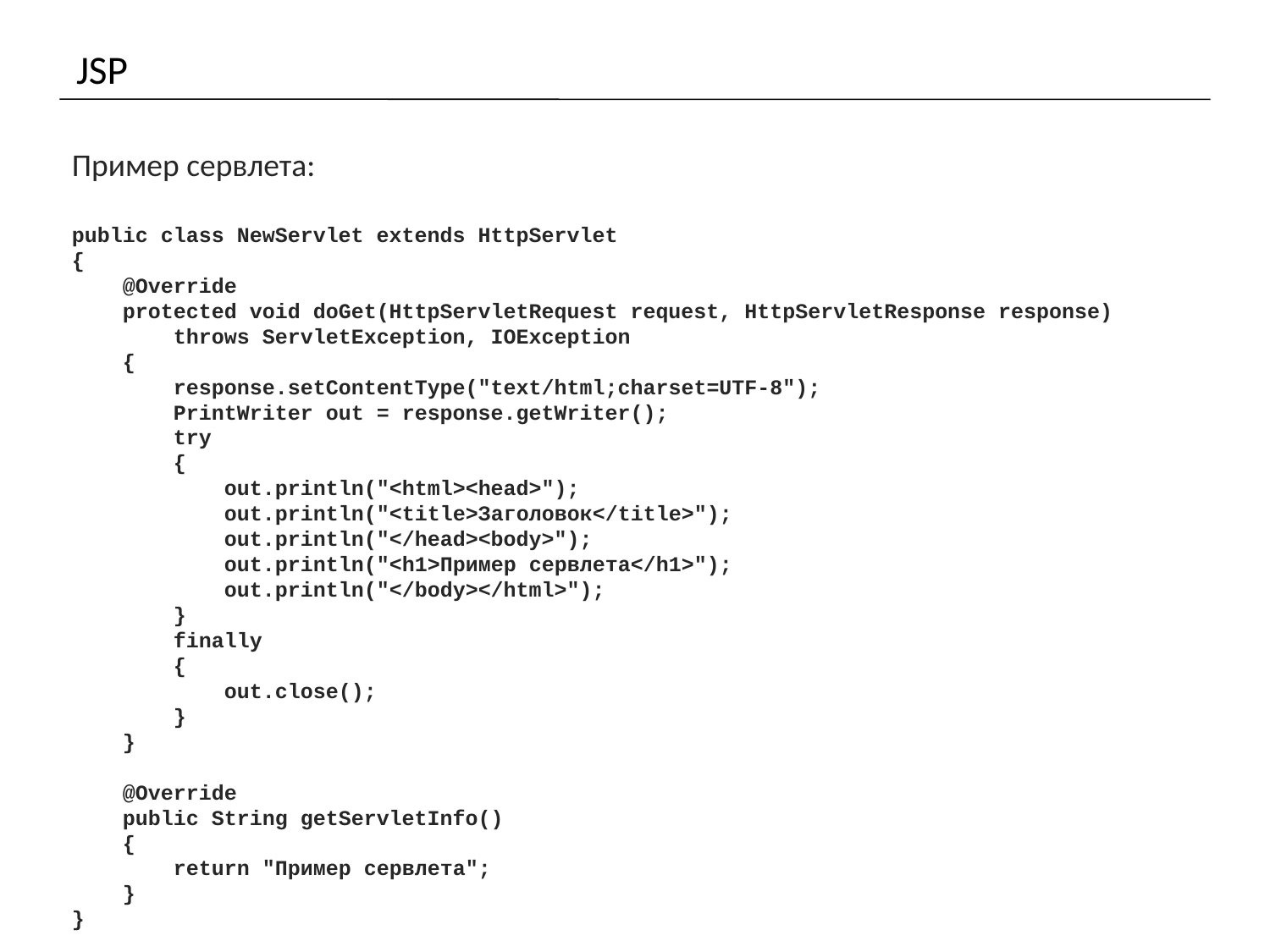

# JSP
Пример сервлета:

public class NewServlet extends HttpServlet
{
    @Override
    protected void doGet(HttpServletRequest request, HttpServletResponse response)
        throws ServletException, IOException
    {
        response.setContentType("text/html;charset=UTF-8");
        PrintWriter out = response.getWriter();
        try
        {
            out.println("<html><head>");
            out.println("<title>Заголовок</title>");
            out.println("</head><body>");
            out.println("<h1>Пример сервлета</h1>");
            out.println("</body></html>");
        }
        finally
        {
            out.close();
        }
    }

    @Override
    public String getServletInfo()
    {
        return "Пример сервлета";
    }
}